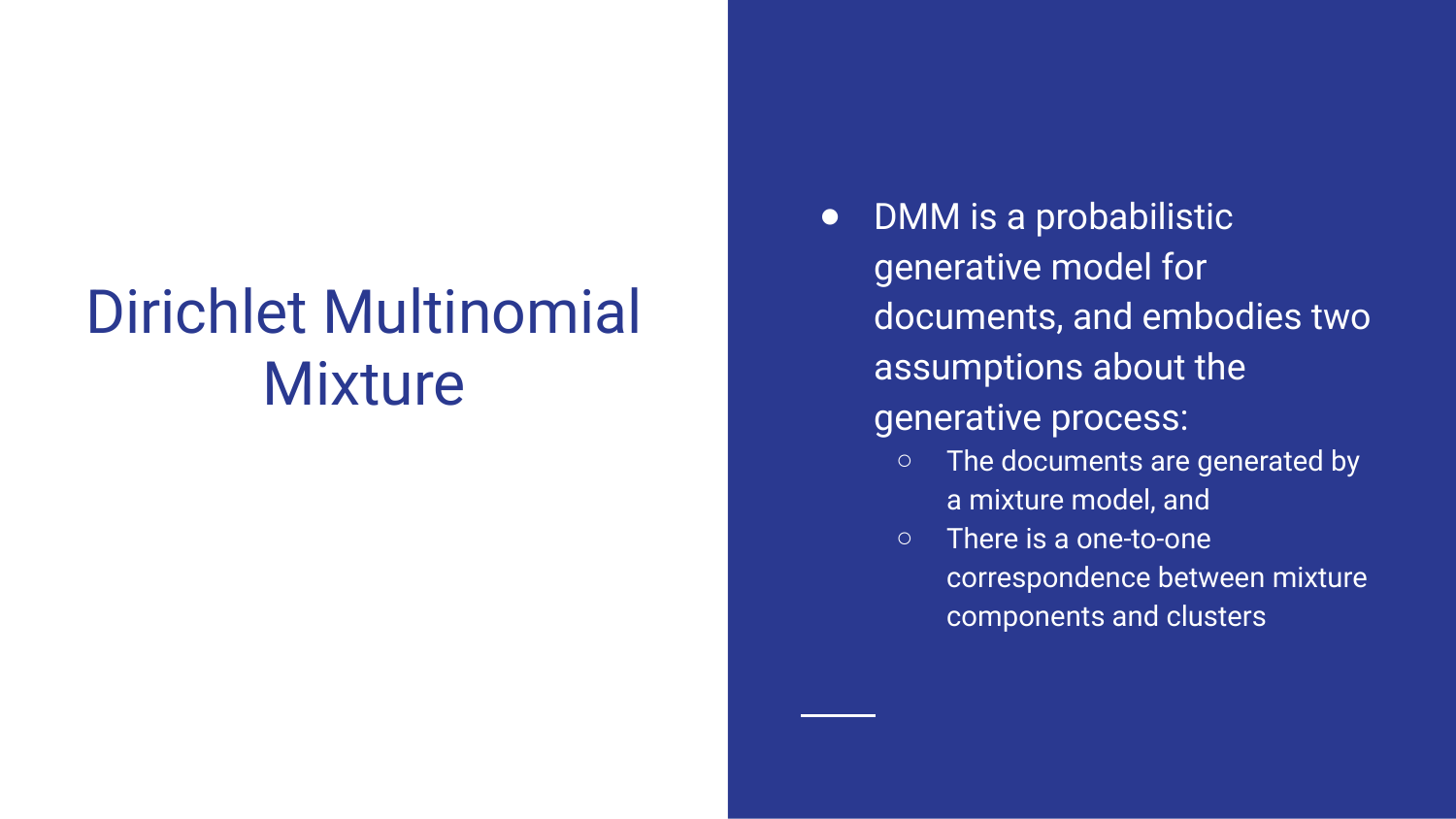

DMM is a probabilistic generative model for documents, and embodies two assumptions about the generative process:
The documents are generated by a mixture model, and
There is a one-to-one correspondence between mixture components and clusters
# Dirichlet Multinomial Mixture